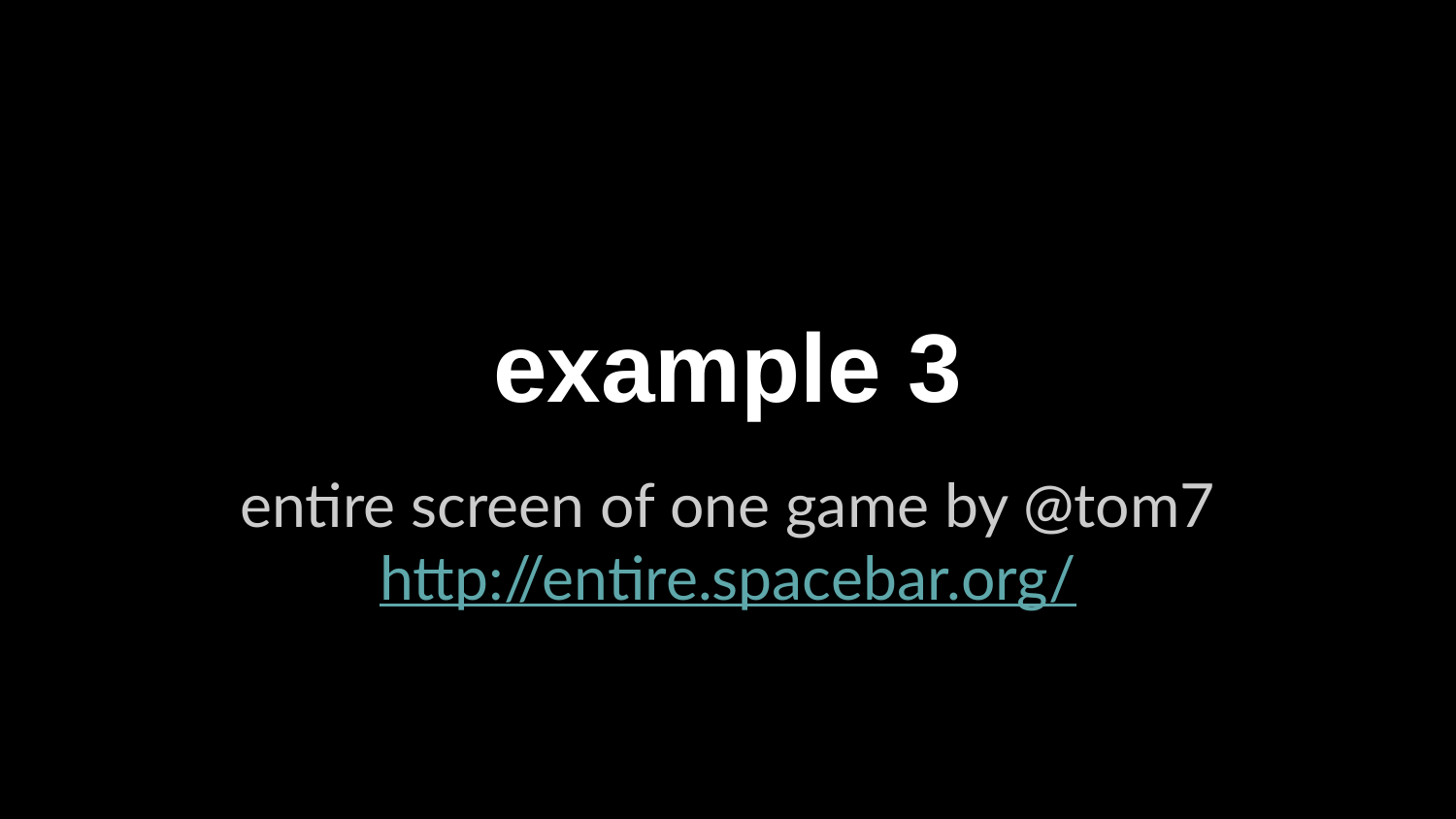

# example 3
entire screen of one game by @tom7
http://entire.spacebar.org/